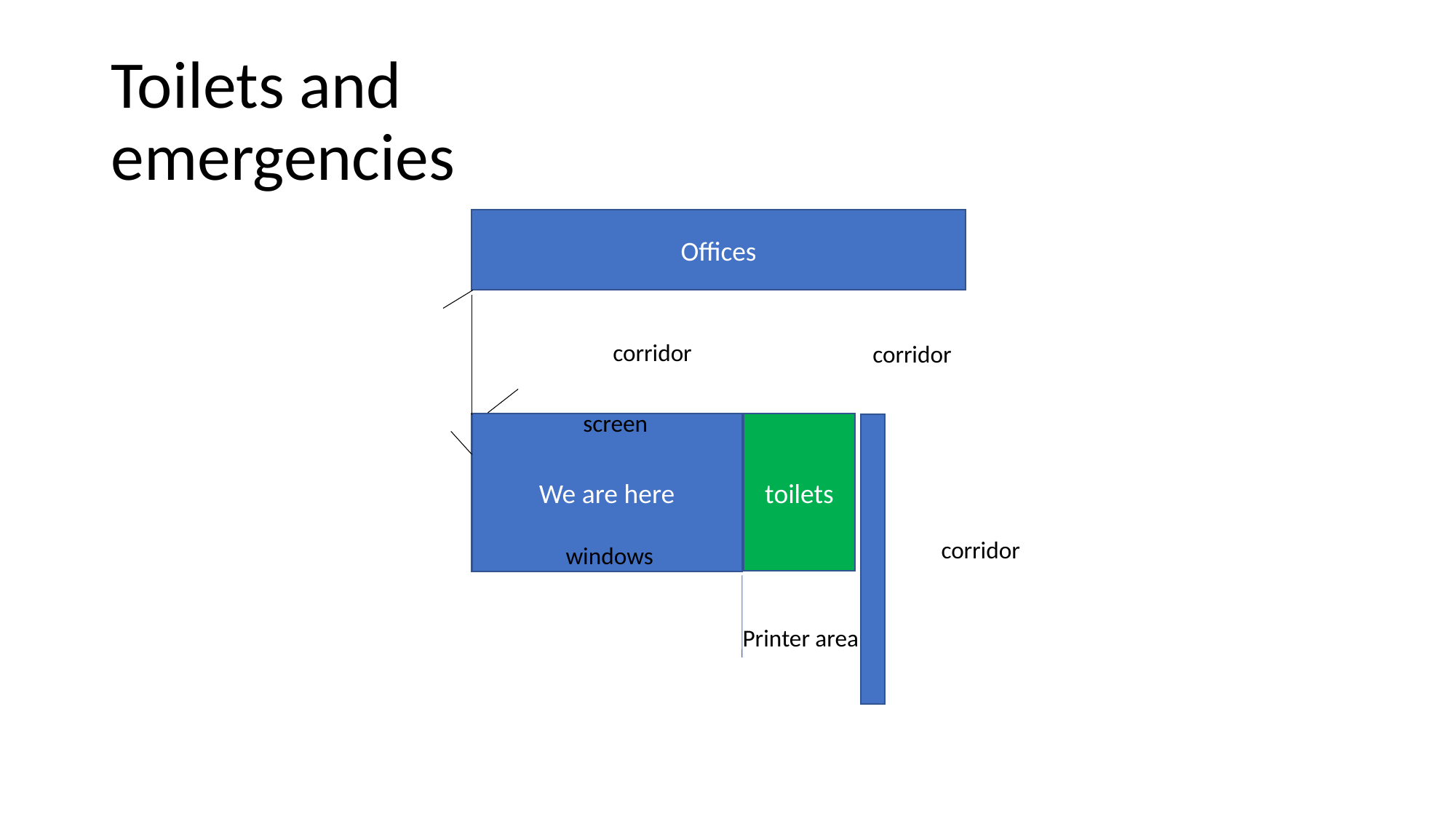

# Toilets and emergencies
Offices
corridor
corridor
screen
toilets
We are here

corridor
windows
Printer area